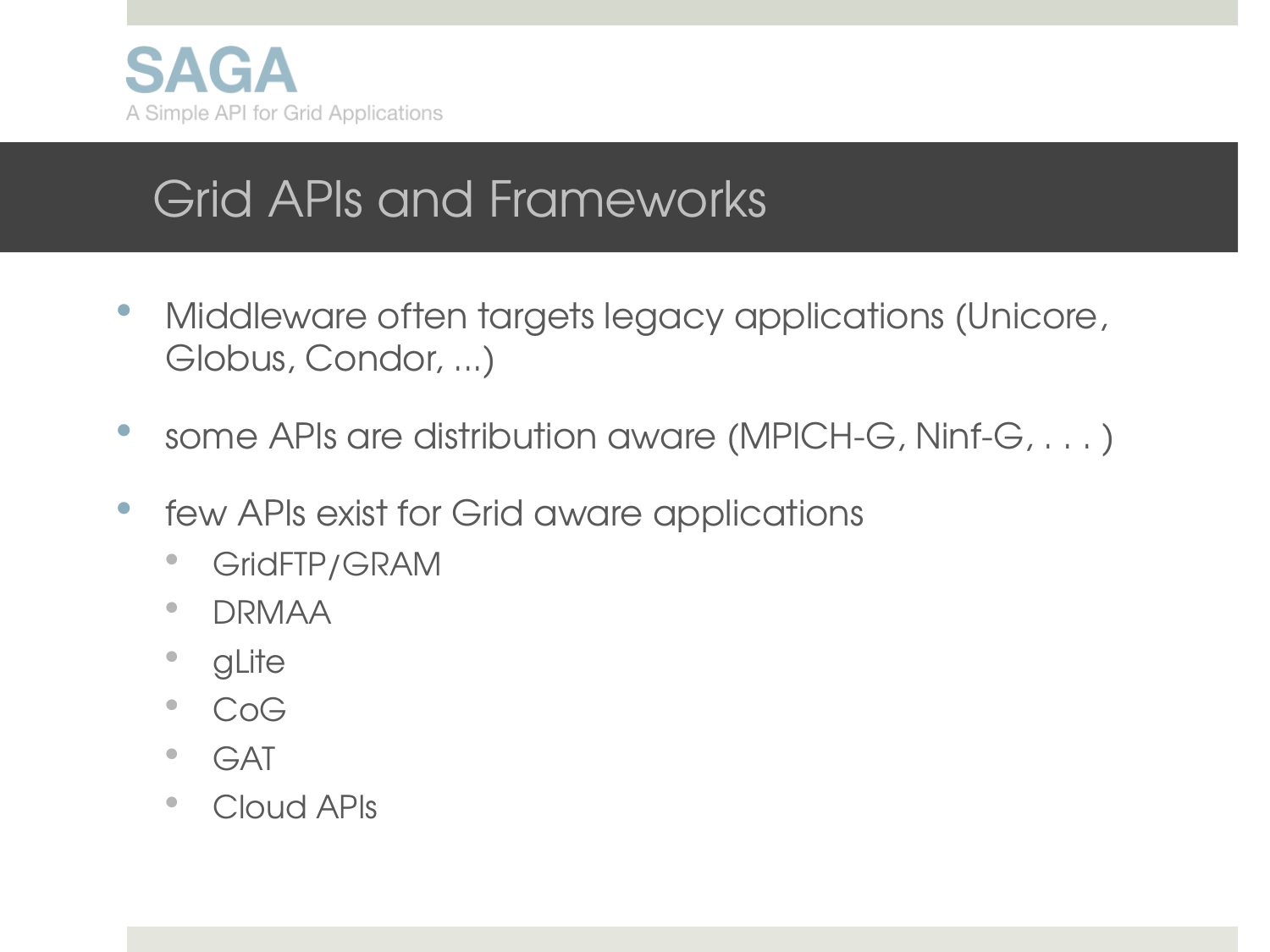

# Grid APIs and Frameworks
Middleware often targets legacy applications (Unicore, Globus, Condor, ...)
some APIs are distribution aware (MPICH-G, Ninf-G, . . . )
few APIs exist for Grid aware applications
GridFTP/GRAM
DRMAA
gLite
CoG
GAT
Cloud APIs